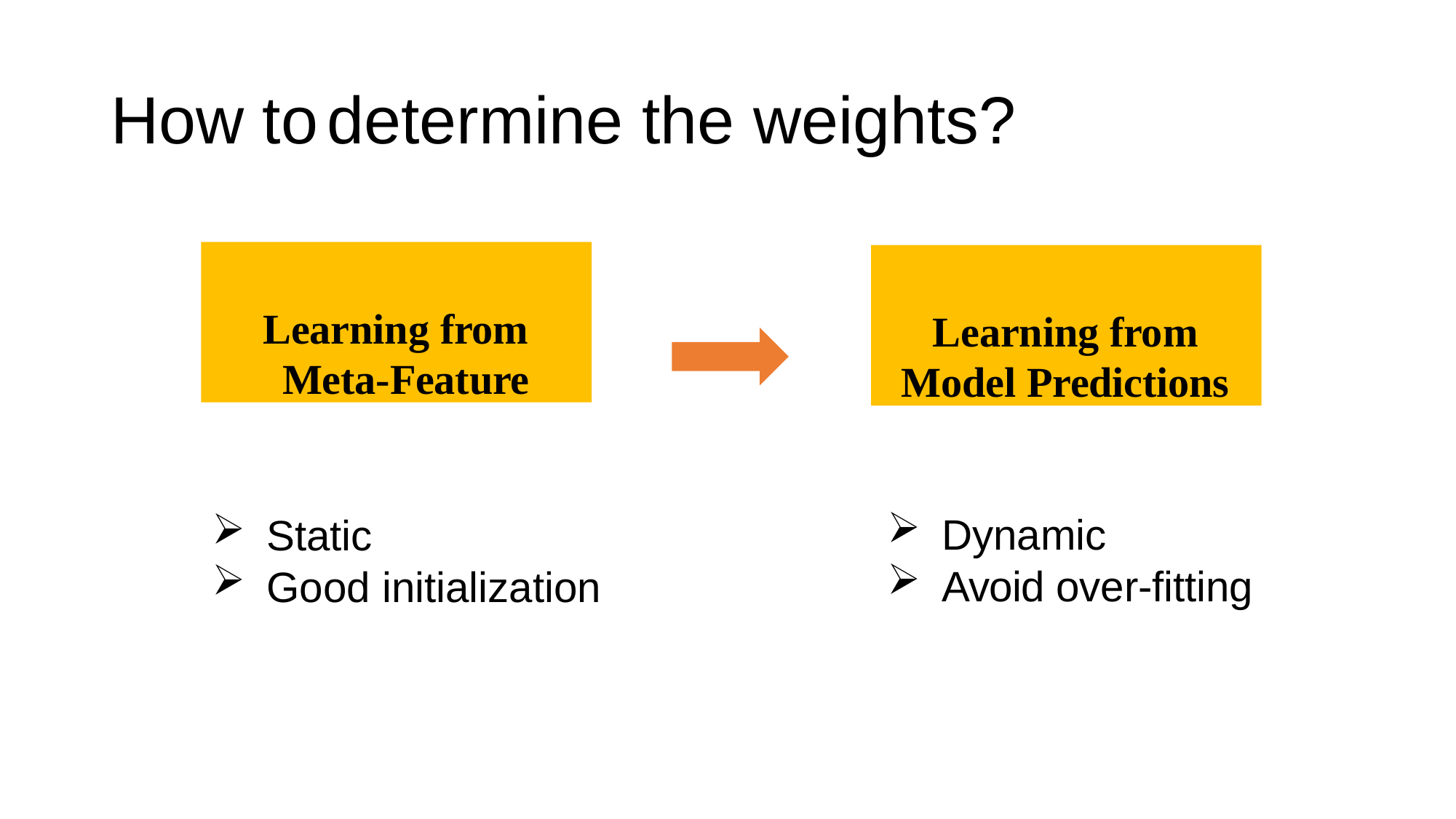

# How to	determine the weights?

Learning from  Meta-Feature

Learning from  Model Predictions

Dynamic
Avoid over-fitting
Static
Good initialization